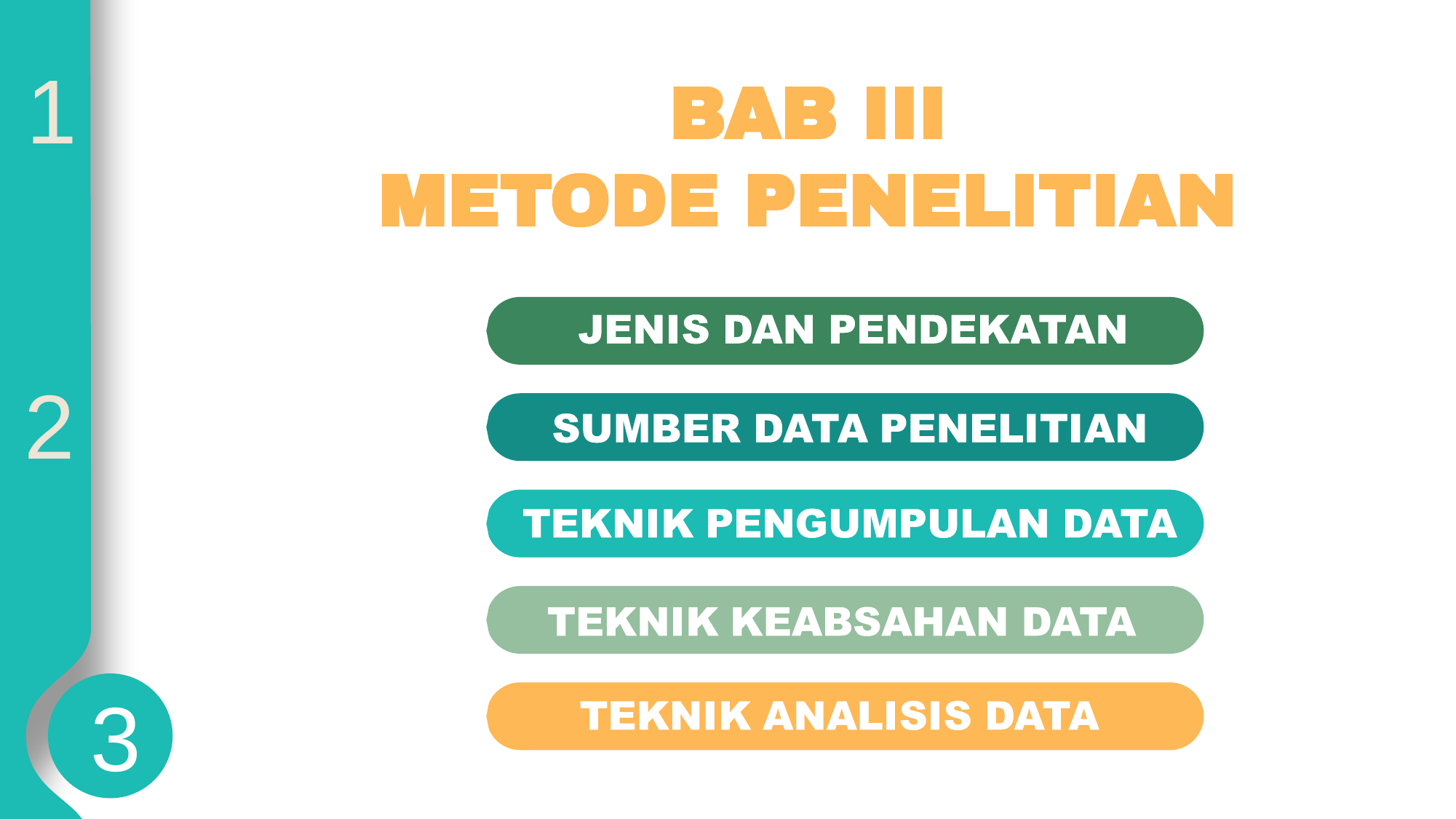

1
1
BAB III
METODE PENELITIAN

2
2

3